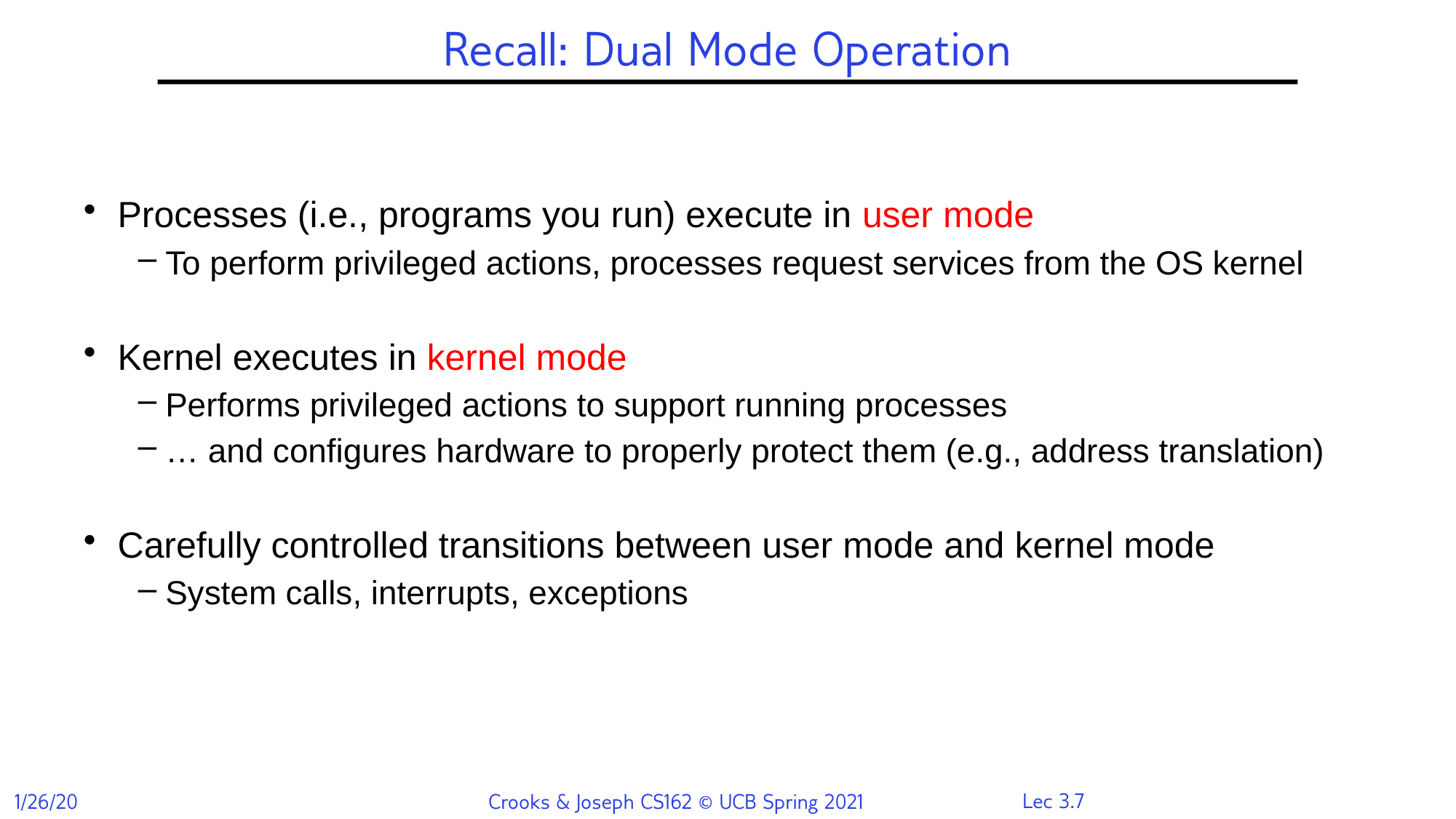

# Recall: Dual Mode Operation
Processes (i.e., programs you run) execute in user mode
To perform privileged actions, processes request services from the OS kernel

Kernel executes in kernel mode
Performs privileged actions to support running processes
… and configures hardware to properly protect them (e.g., address translation)

Carefully controlled transitions between user mode and kernel mode
System calls, interrupts, exceptions